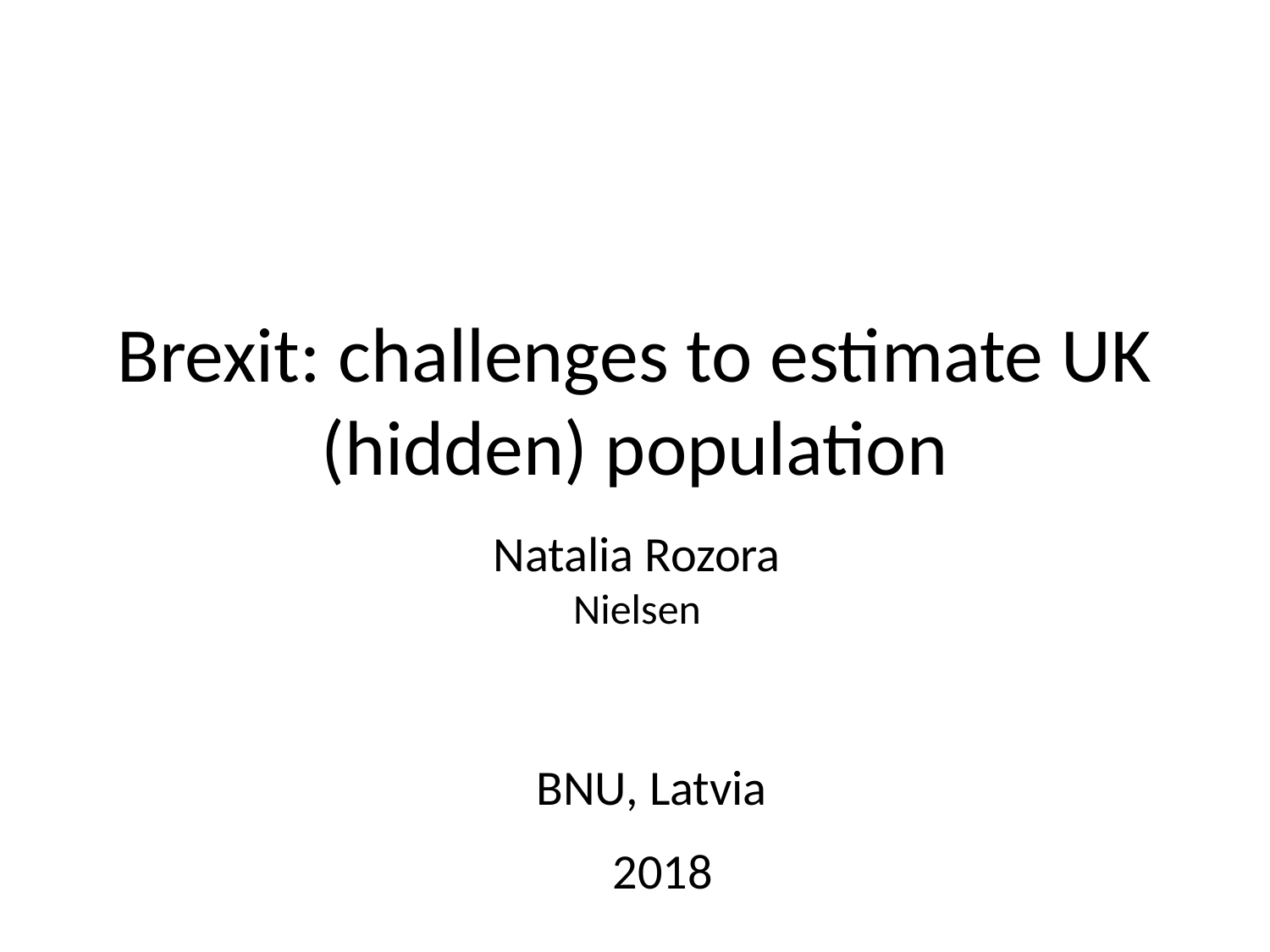

# Brexit: challenges to estimate UK (hidden) population
Natalia Rozora
Nielsen
BNU, Latvia
 2018